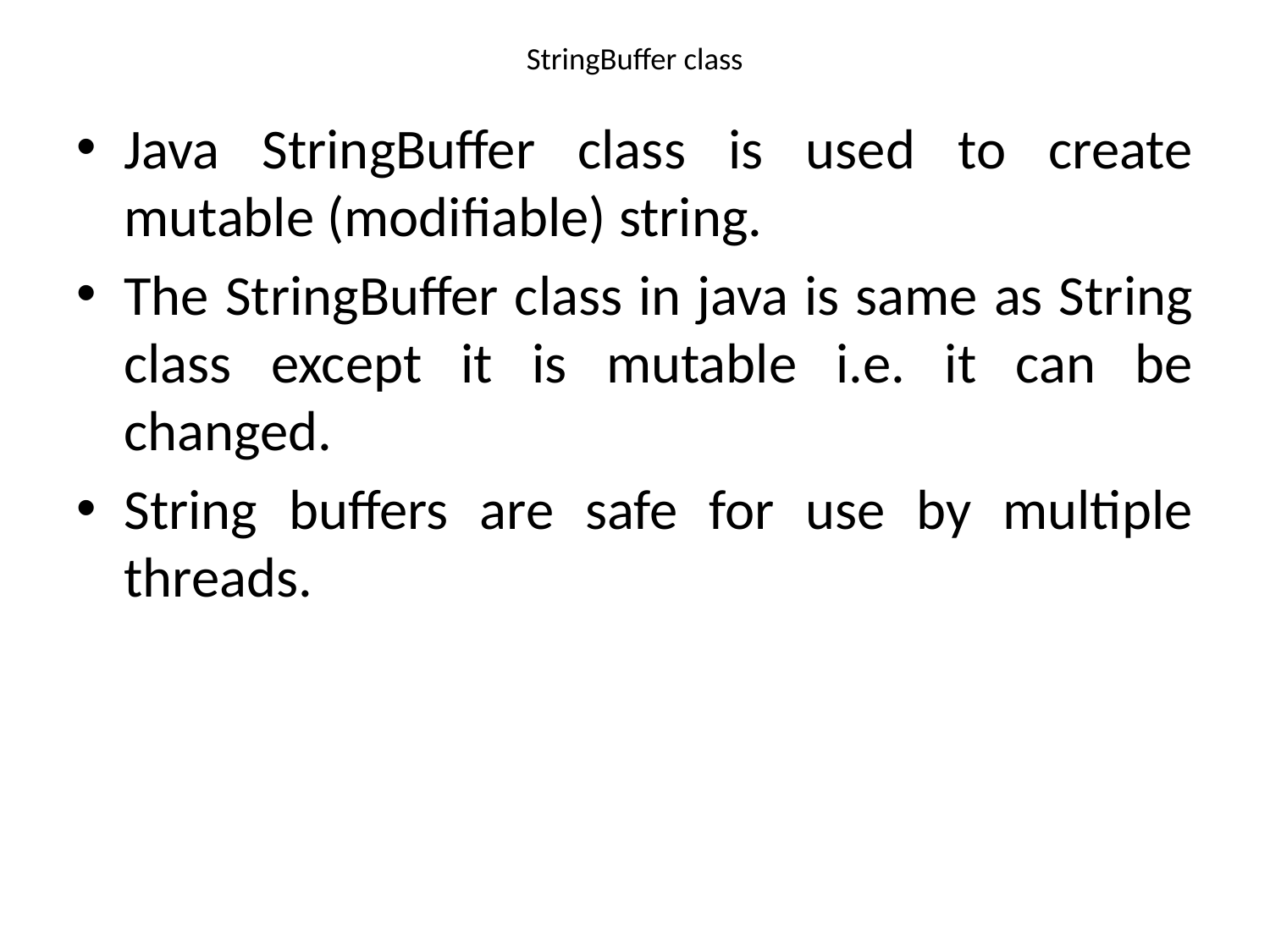

# StringBuffer class
Java StringBuffer class is used to create mutable (modifiable) string.
The StringBuffer class in java is same as String class except it is mutable i.e. it can be changed.
String buffers are safe for use by multiple threads.